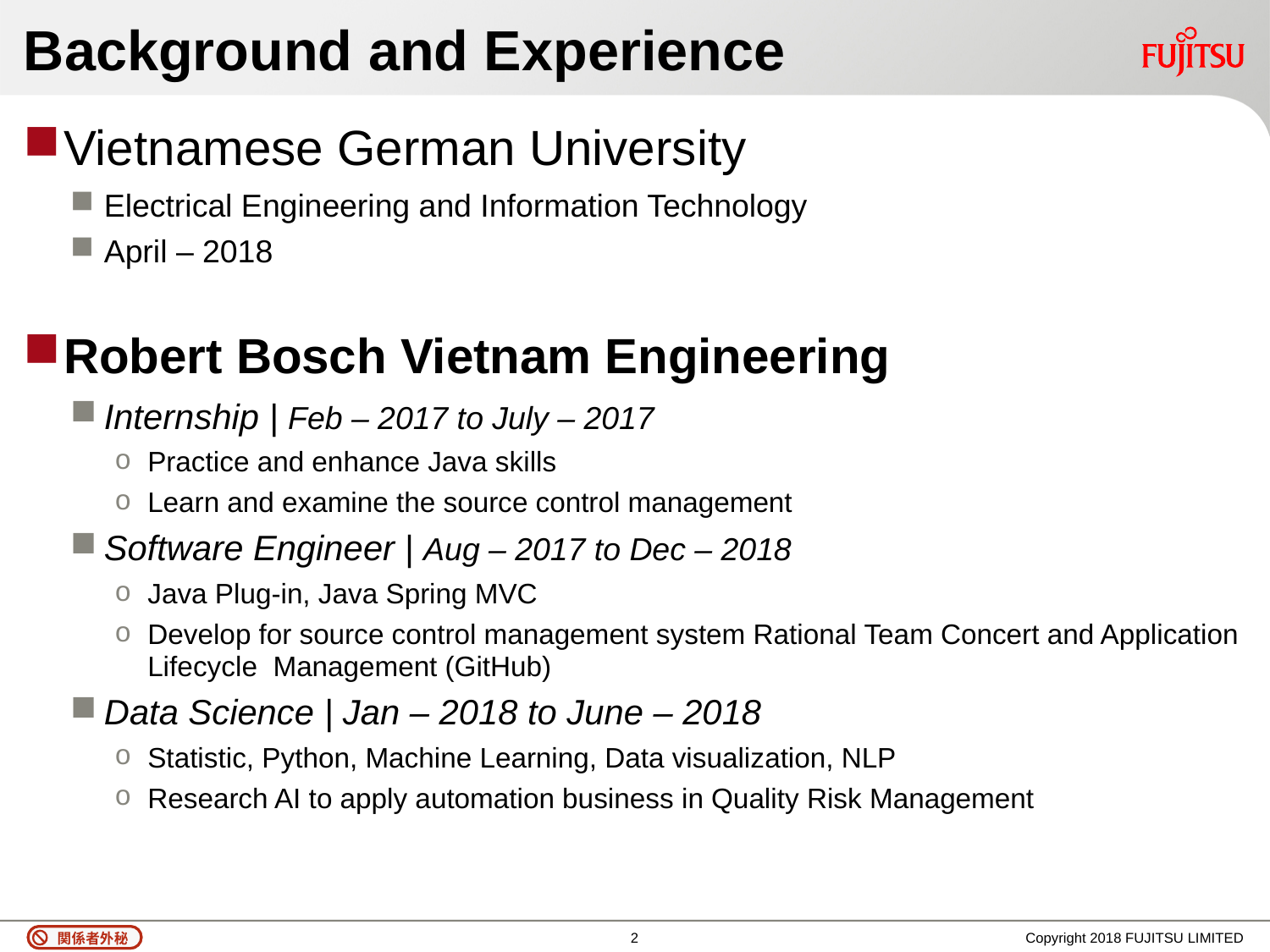

# Background and Experience
Vietnamese German University
Electrical Engineering and Information Technology
April – 2018

Robert Bosch Vietnam Engineering
Internship | Feb – 2017 to July – 2017
Practice and enhance Java skills
Learn and examine the source control management
Software Engineer | Aug – 2017 to Dec – 2018
Java Plug-in, Java Spring MVC
Develop for source control management system Rational Team Concert and Application Lifecycle  Management (GitHub)
Data Science | Jan – 2018 to June – 2018
Statistic, Python, Machine Learning, Data visualization, NLP
Research AI to apply automation business in Quality Risk Management

2
Copyright 2018 FUJITSU LIMITED